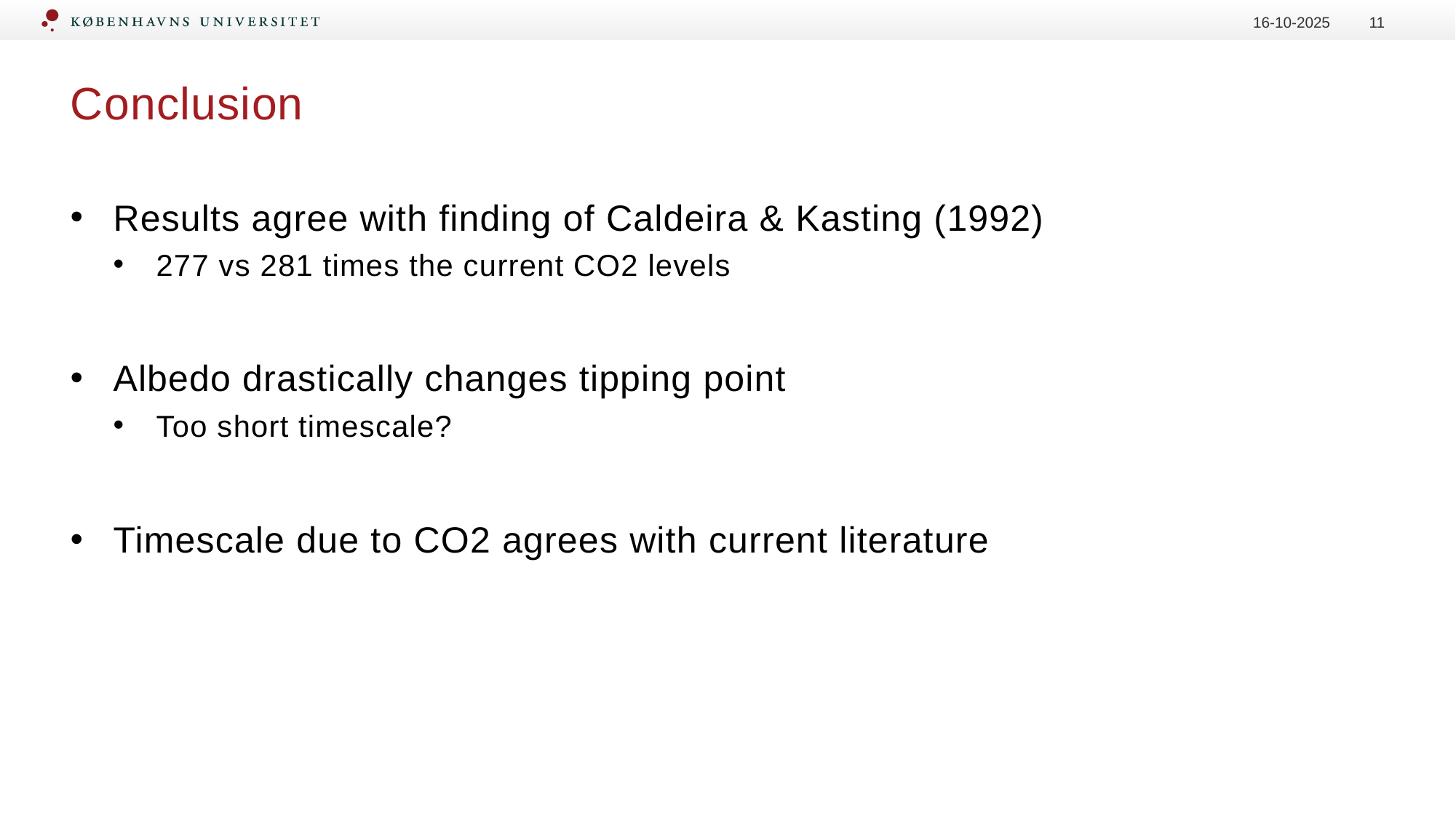

16-10-2025
11
# Conclusion
Results agree with finding of Caldeira & Kasting (1992)
277 vs 281 times the current CO2 levels

Albedo drastically changes tipping point
Too short timescale?

Timescale due to CO2 agrees with current literature